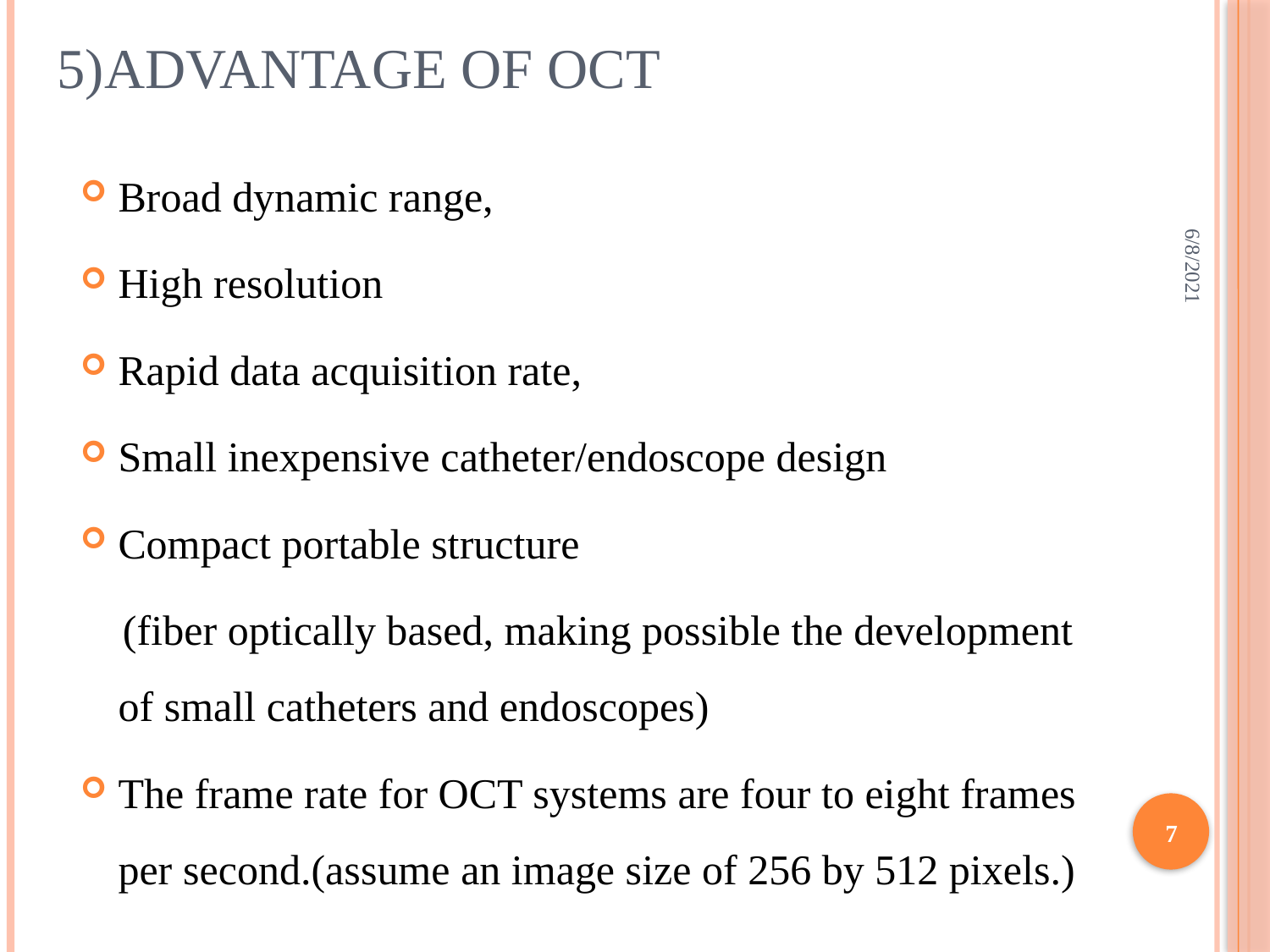

# 5)Advantage of OCT
Broad dynamic range,
High resolution
Rapid data acquisition rate,
Small inexpensive catheter/endoscope design
Compact portable structure
    (fiber optically based, making possible the development of small catheters and endoscopes)
The frame rate for OCT systems are four to eight frames per second.(assume an image size of 256 by 512 pixels.)

6/8/2021
7